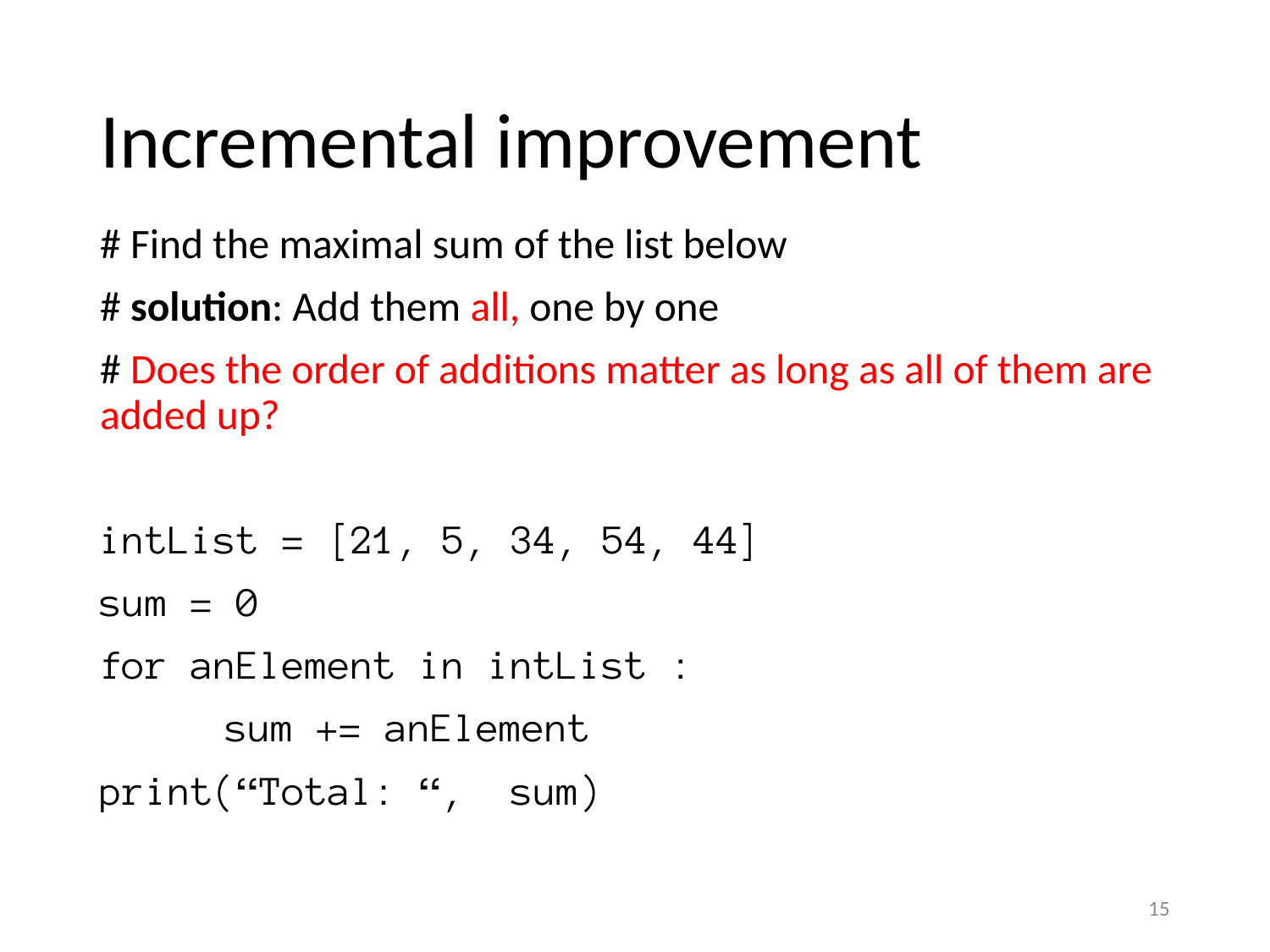

# Incremental improvement
# Find the maximal sum of the list below
# solution: Add them all, one by one
# Does the order of additions matter as long as all of them are added up?

intList = [21, 5, 34, 54, 44]
sum = 0
for anElement in intList :
	sum += anElement
print(“Total: “,  sum)
15